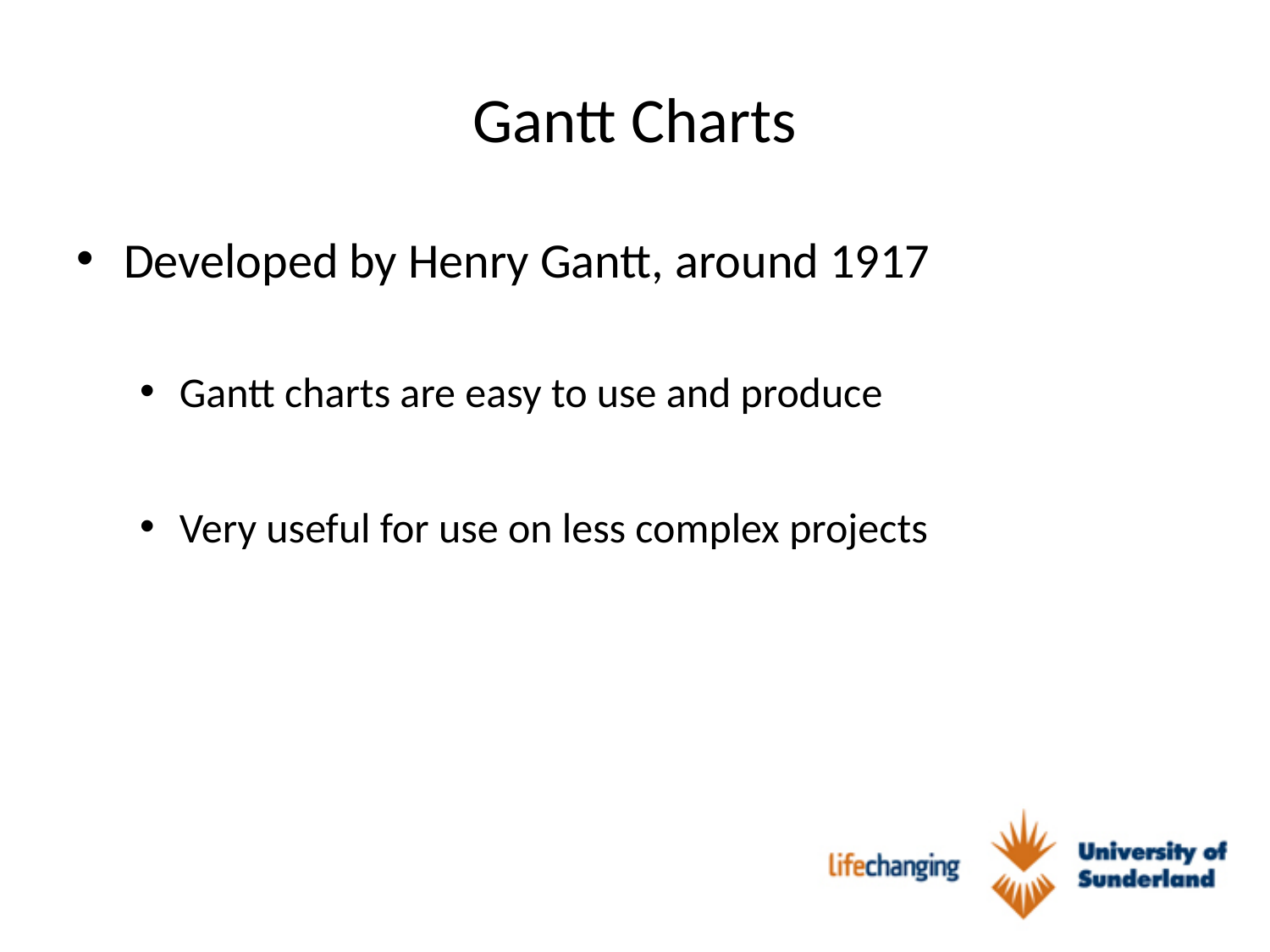

# Gantt Charts
Developed by Henry Gantt, around 1917

Gantt charts are easy to use and produce

Very useful for use on less complex projects